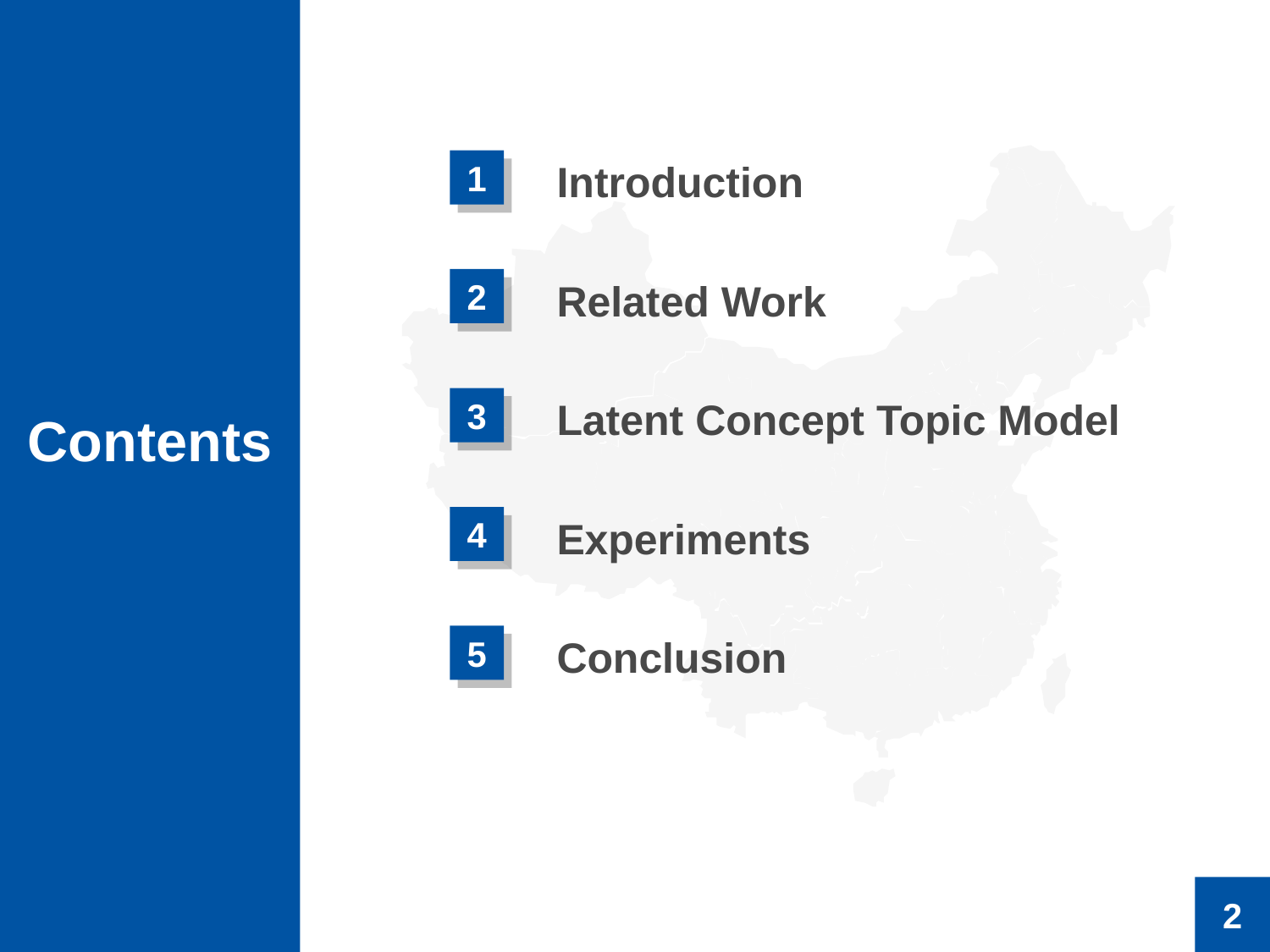

Introduction
1

Related Work
2

Latent Concept Topic Model
3

Contents
Experiments
4

Conclusion
5

2